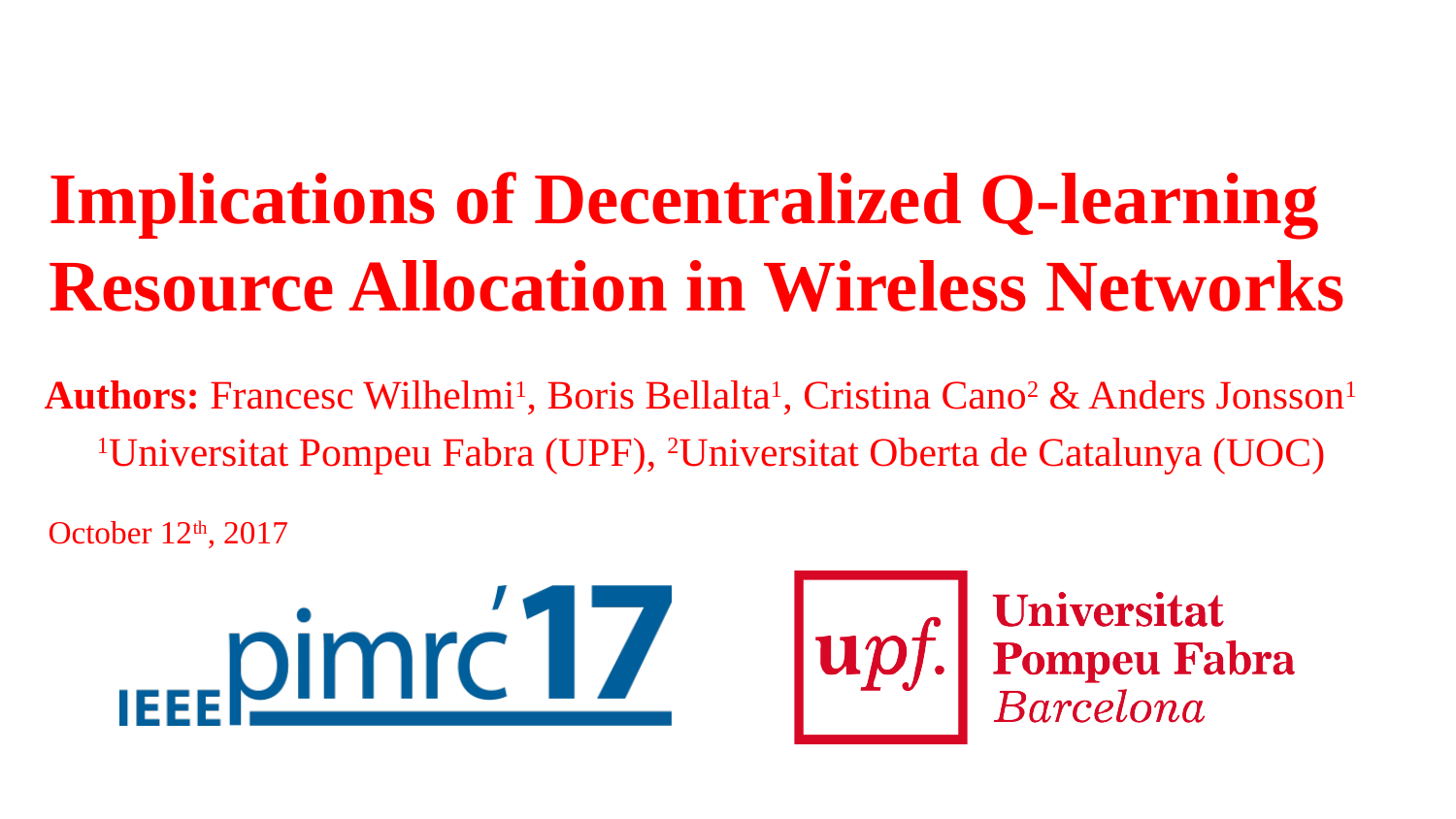

# Implications of Decentralized Q-learning Resource Allocation in Wireless Networks